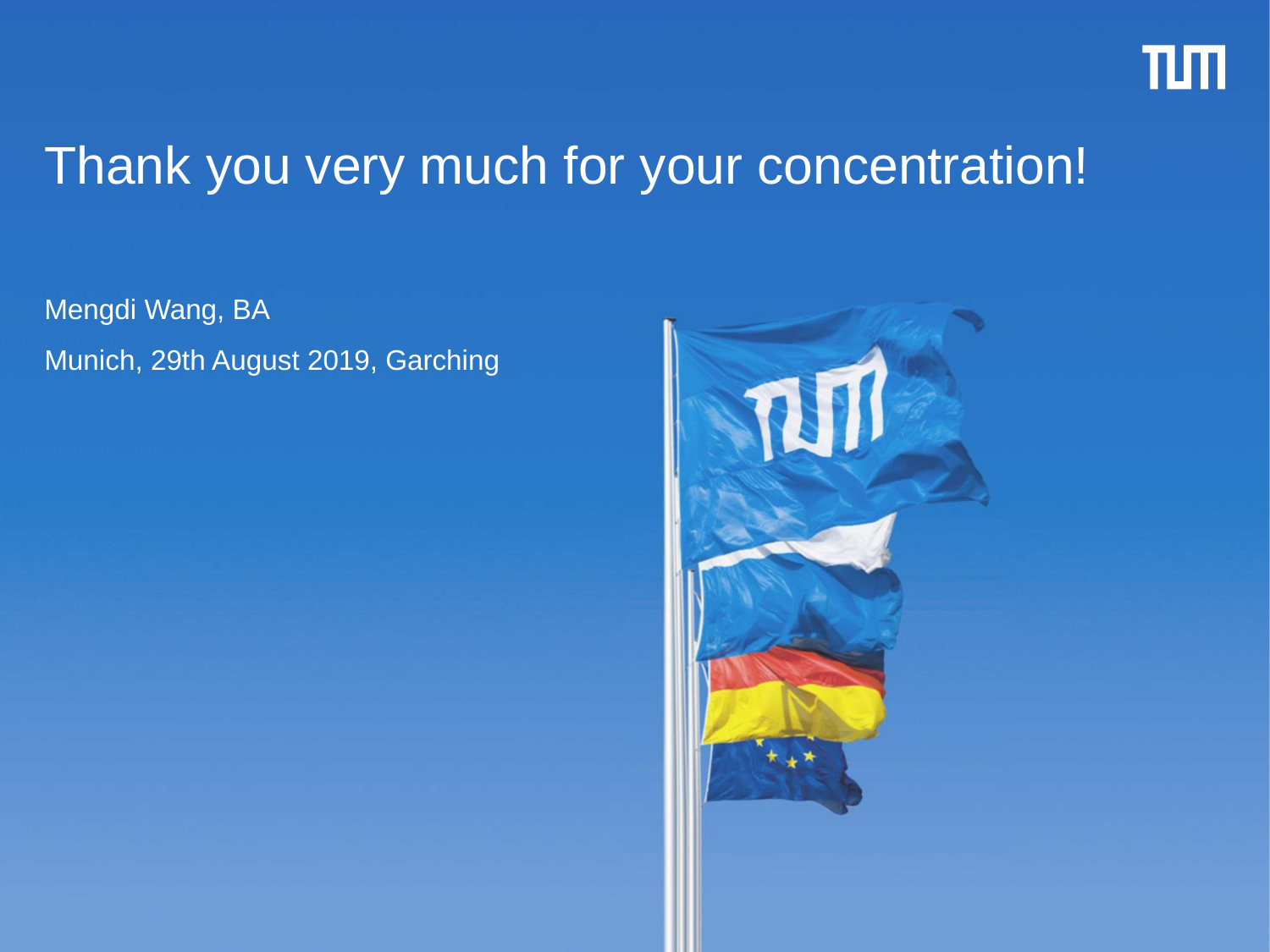

# Thank you very much for your concentration!
Mengdi Wang, BA
Munich, 29th August 2019, Garching